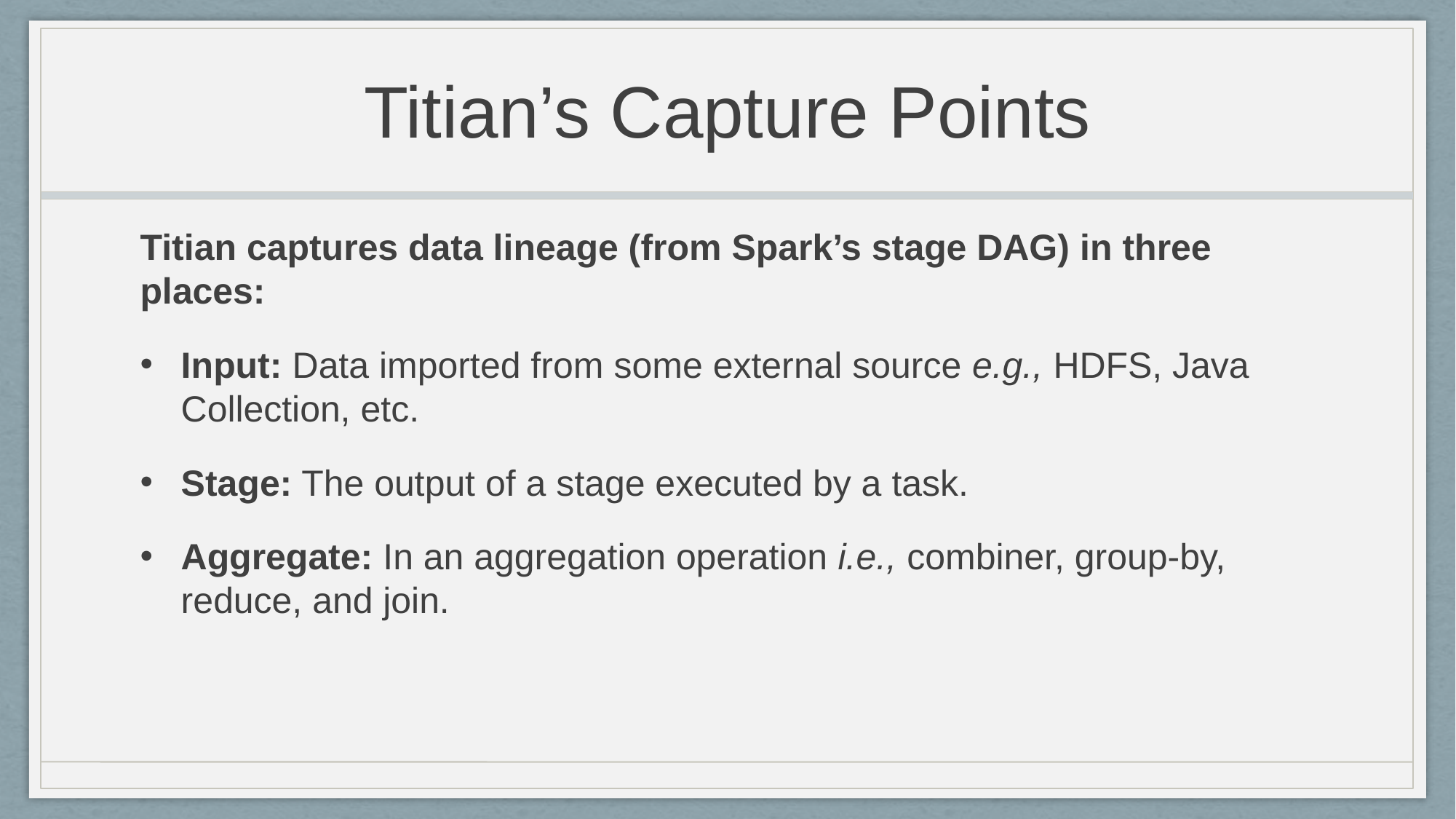

# Titian’s Capture Points
Titian captures data lineage (from Spark’s stage DAG) in three places:
Input: Data imported from some external source e.g., HDFS, Java Collection, etc.
Stage: The output of a stage executed by a task.
Aggregate: In an aggregation operation i.e., combiner, group-by, reduce, and join.